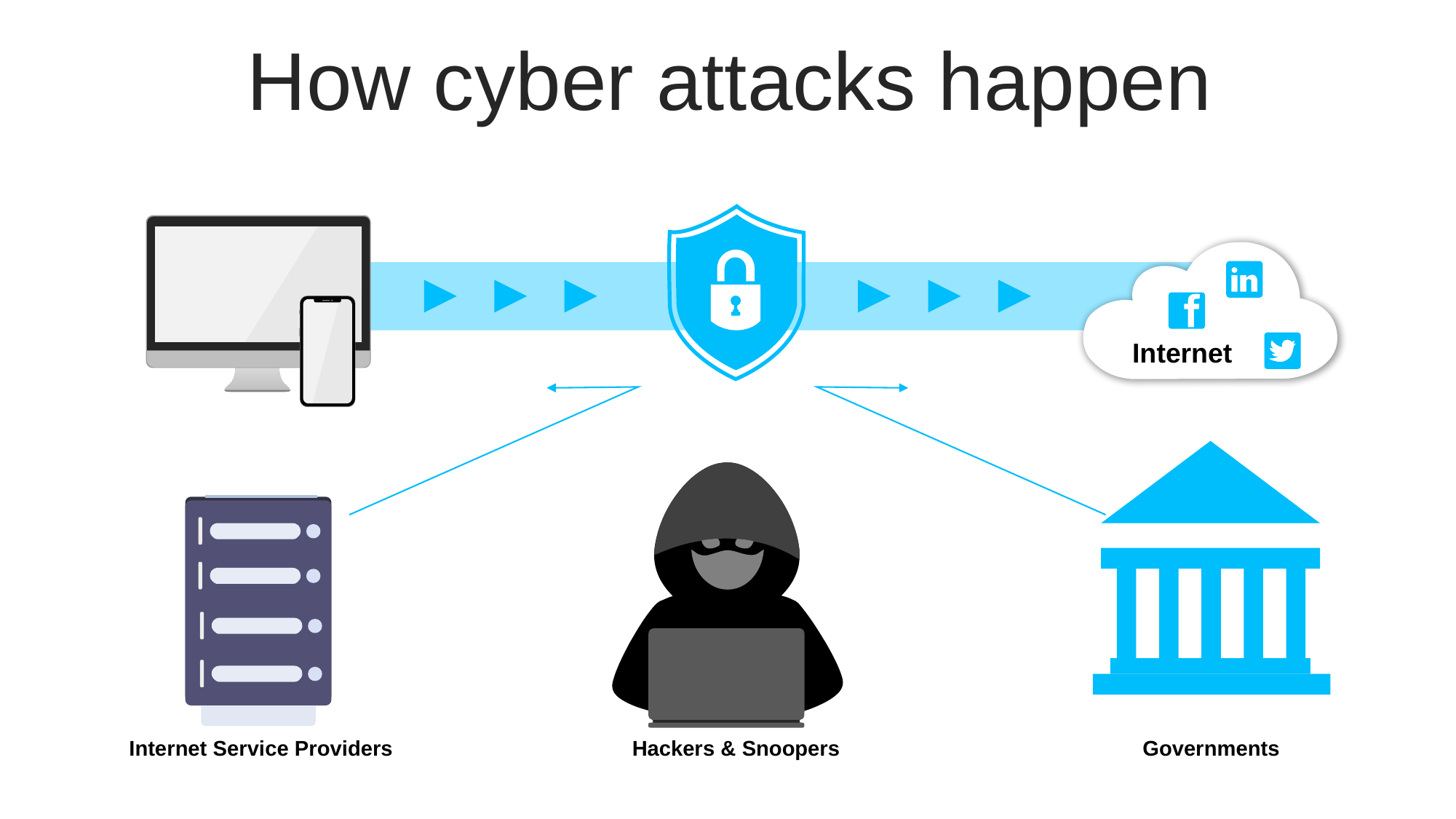

How cyber attacks happen

Internet

Governments
Internet Service Providers
Hackers & Snoopers